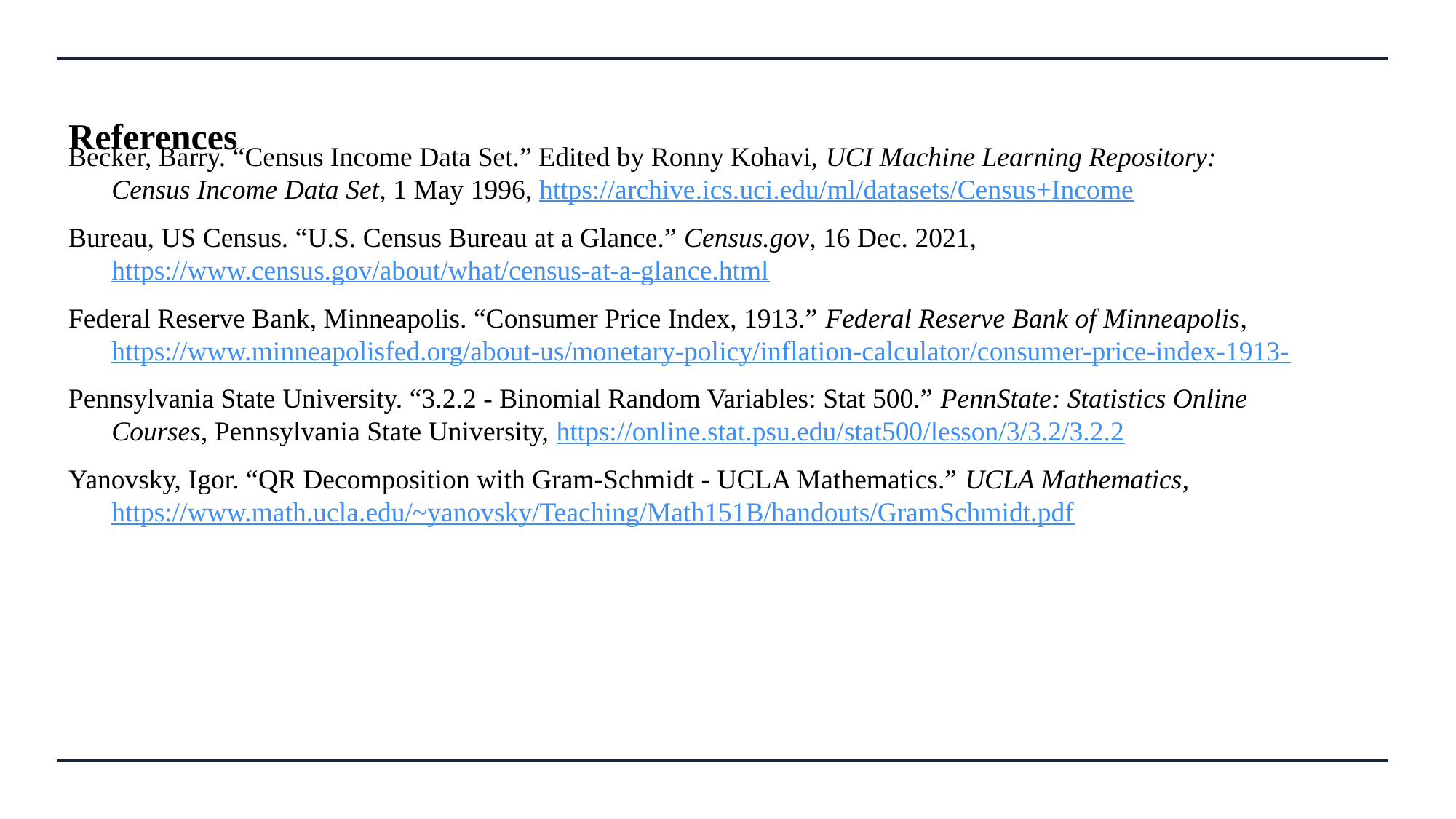

# References
Becker, Barry. “Census Income Data Set.” Edited by Ronny Kohavi, UCI Machine Learning Repository: Census Income Data Set, 1 May 1996, https://archive.ics.uci.edu/ml/datasets/Census+Income
Bureau, US Census. “U.S. Census Bureau at a Glance.” Census.gov, 16 Dec. 2021, https://www.census.gov/about/what/census-at-a-glance.html
Federal Reserve Bank, Minneapolis. “Consumer Price Index, 1913.” Federal Reserve Bank of Minneapolis, https://www.minneapolisfed.org/about-us/monetary-policy/inflation-calculator/consumer-price-index-1913-
Pennsylvania State University. “3.2.2 - Binomial Random Variables: Stat 500.” PennState: Statistics Online Courses, Pennsylvania State University, https://online.stat.psu.edu/stat500/lesson/3/3.2/3.2.2
Yanovsky, Igor. “QR Decomposition with Gram-Schmidt - UCLA Mathematics.” UCLA Mathematics, https://www.math.ucla.edu/~yanovsky/Teaching/Math151B/handouts/GramSchmidt.pdf